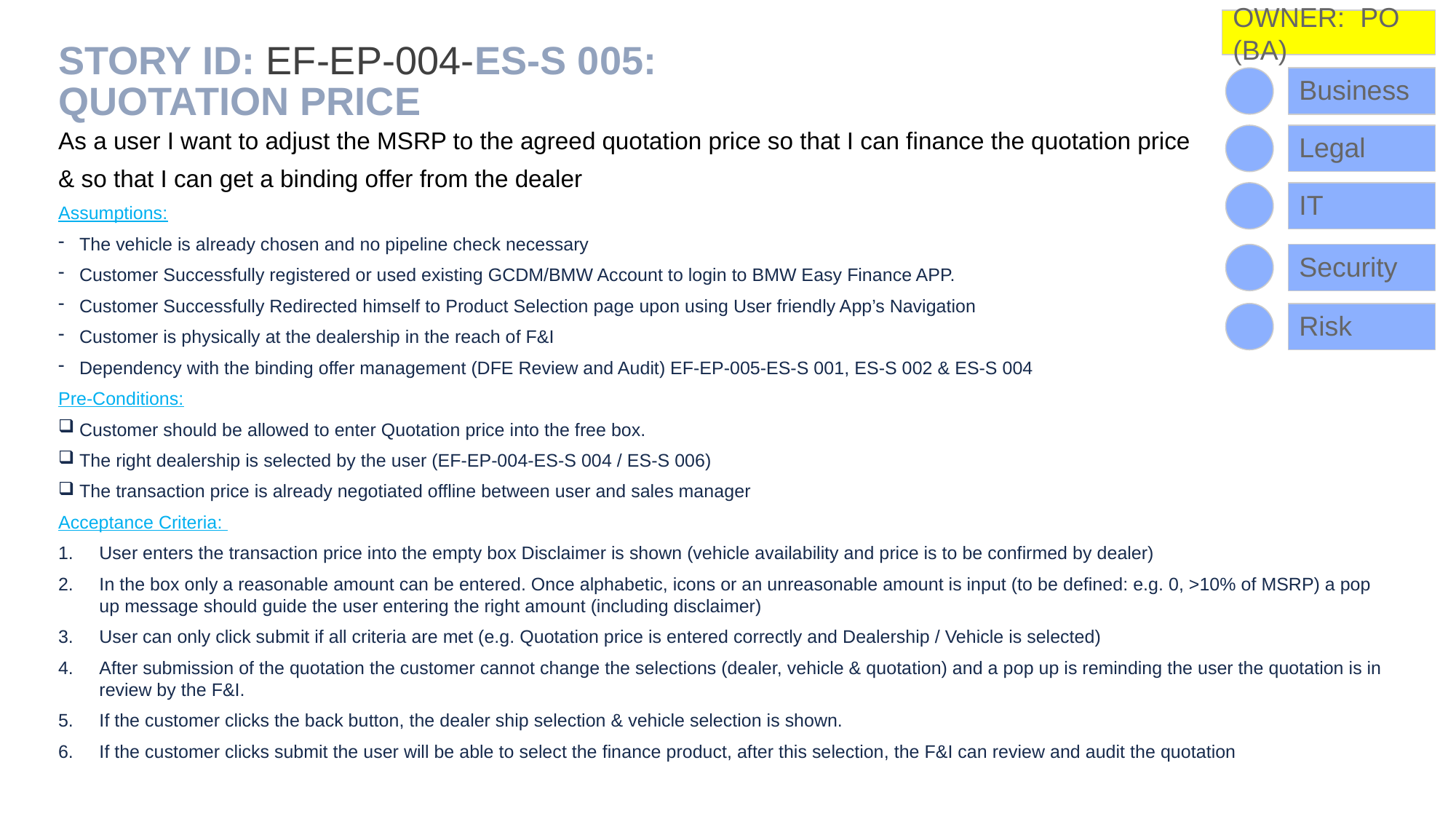

OWNER:  PO (BA)
# Story ID: EF-EP-004-ES-S 005: Quotation Price
Business

Legal
As a user I want to adjust the MSRP to the agreed quotation price so that I can finance the quotation price
& so that I can get a binding offer from the dealer
Assumptions:
The vehicle is already chosen and no pipeline check necessary
Customer Successfully registered or used existing GCDM/BMW Account to login to BMW Easy Finance APP.
Customer Successfully Redirected himself to Product Selection page upon using User friendly App’s Navigation
Customer is physically at the dealership in the reach of F&I
Dependency with the binding offer management (DFE Review and Audit) EF-EP-005-ES-S 001, ES-S 002 & ES-S 004
Pre-Conditions:
Customer should be allowed to enter Quotation price into the free box.
The right dealership is selected by the user (EF-EP-004-ES-S 004 / ES-S 006)
The transaction price is already negotiated offline between user and sales manager
Acceptance Criteria:
User enters the transaction price into the empty box Disclaimer is shown (vehicle availability and price is to be confirmed by dealer)
In the box only a reasonable amount can be entered. Once alphabetic, icons or an unreasonable amount is input (to be defined: e.g. 0, >10% of MSRP) a pop up message should guide the user entering the right amount (including disclaimer)
User can only click submit if all criteria are met (e.g. Quotation price is entered correctly and Dealership / Vehicle is selected)
After submission of the quotation the customer cannot change the selections (dealer, vehicle & quotation) and a pop up is reminding the user the quotation is in review by the F&I.
If the customer clicks the back button, the dealer ship selection & vehicle selection is shown.
If the customer clicks submit the user will be able to select the finance product, after this selection, the F&I can review and audit the quotation

IT

Security

Risk

What happens if the quotation price is not confirmed?
F&I overwrites in DFE, confirms and the newly submitted transaction price is synchronize to the User. User cannot change the price submitted by the dealer.